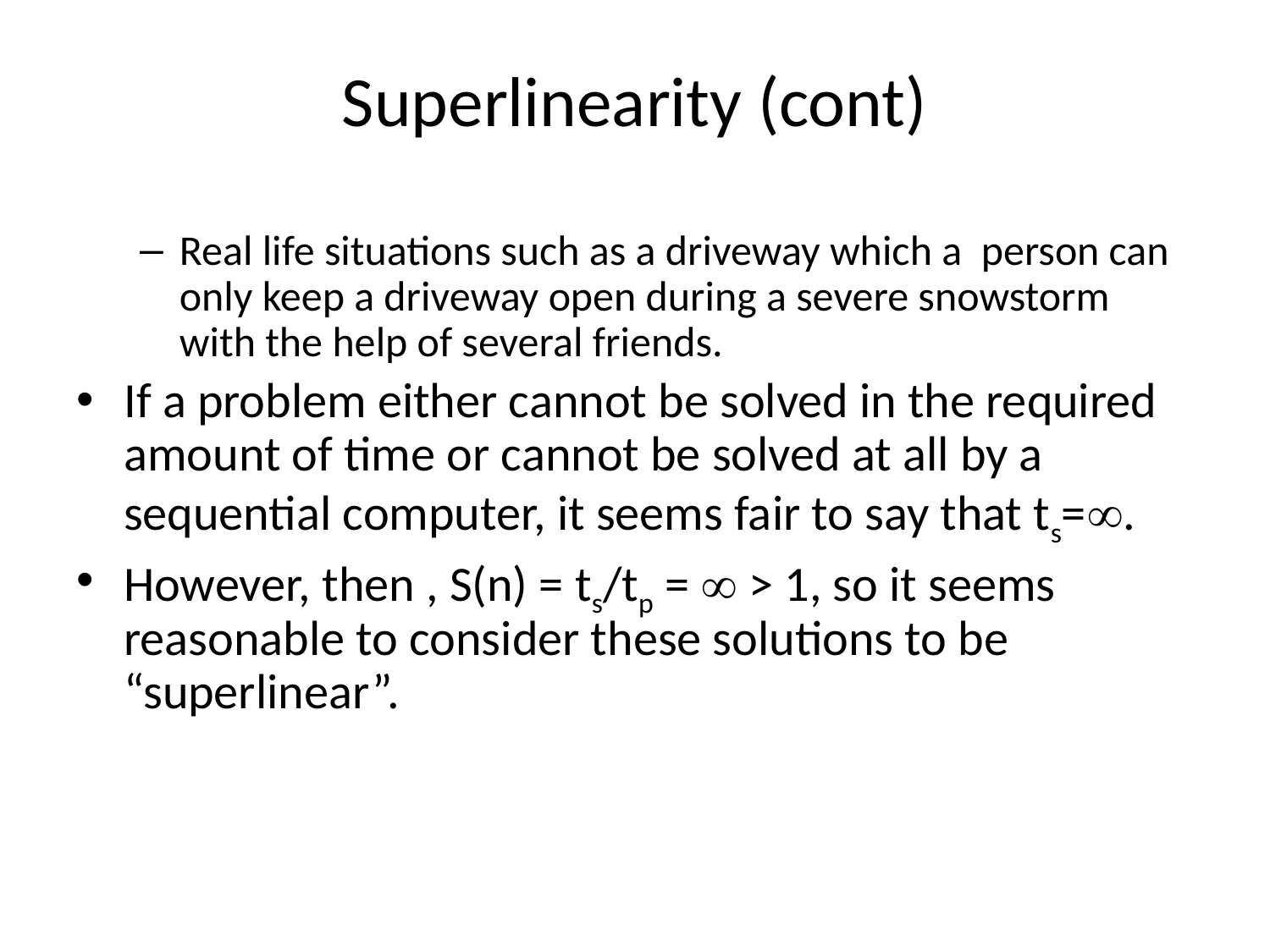

# Superlinearity (cont)
Real life situations such as a driveway which a  person can only keep a driveway open during a severe snowstorm with the help of several friends.
If a problem either cannot be solved in the required amount of time or cannot be solved at all by a sequential computer, it seems fair to say that ts=∞.
However, then , S(n) = ts/tp = ∞ > 1, so it seems reasonable to consider these solutions to be “superlinear”.